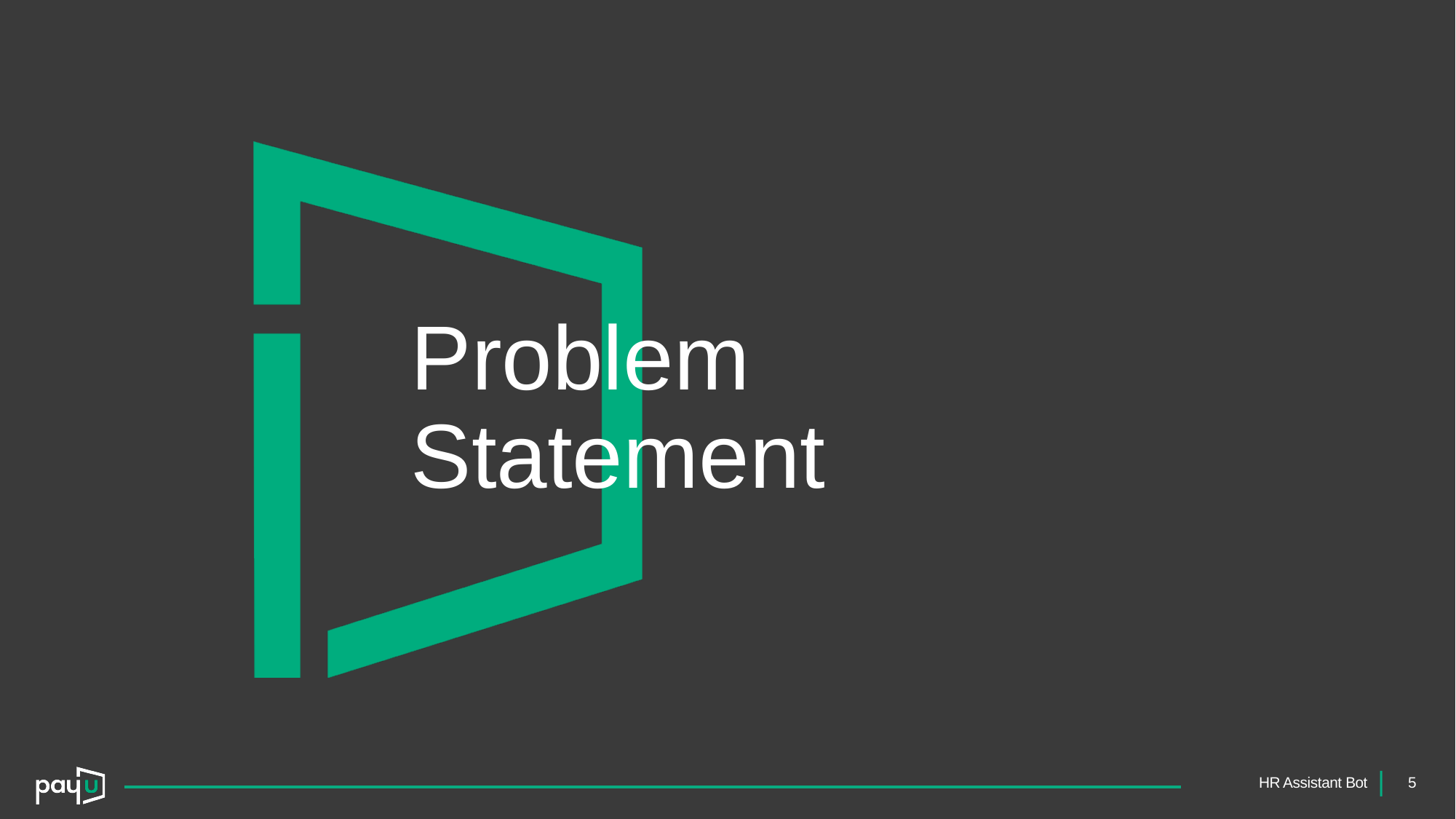

# Problem Statement
5

|
HR Assistant Bot